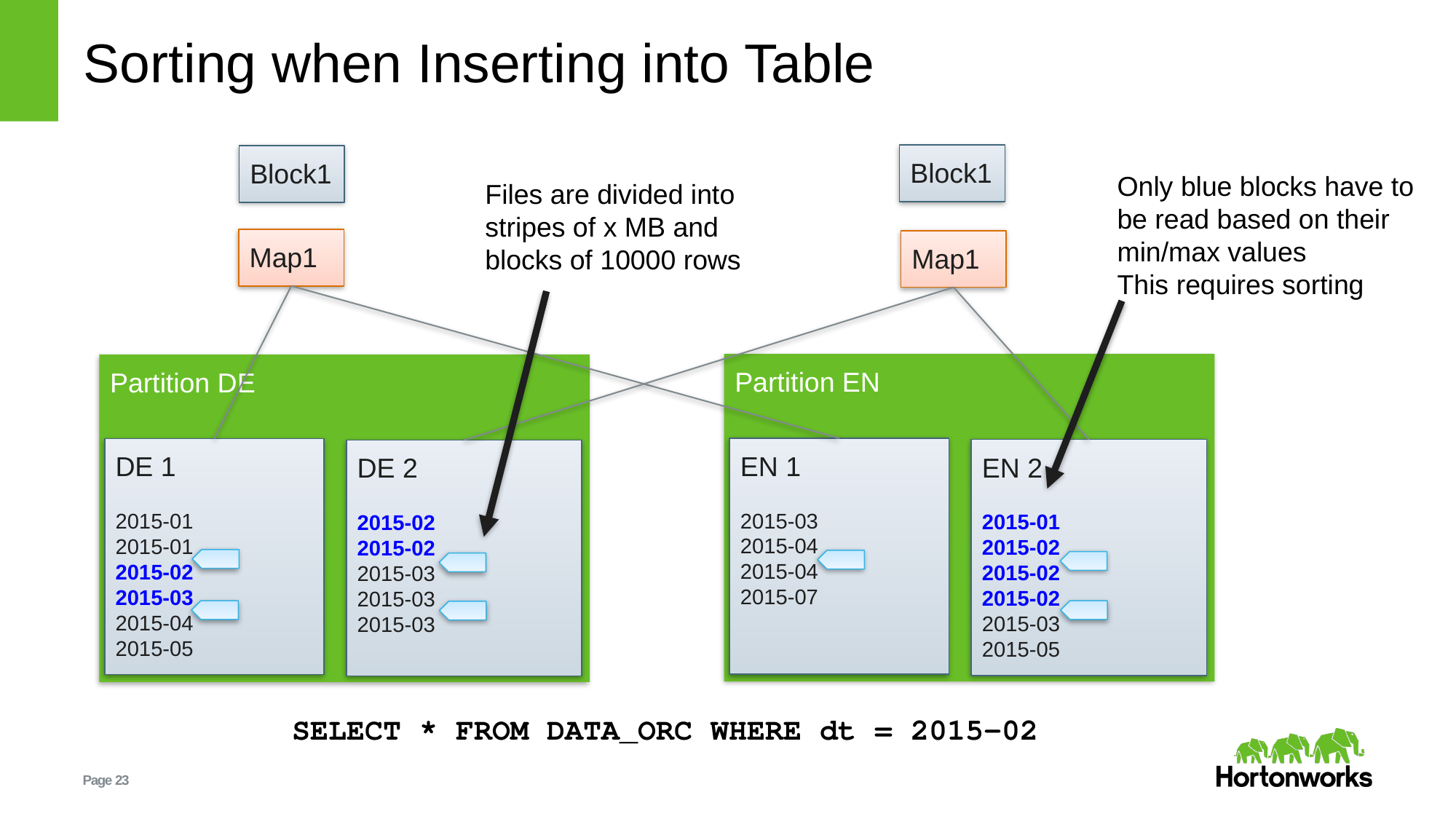

# Sorting when Inserting into Table
Block1
Block1
Only blue blocks have to be read based on their min/max values
This requires sorting
Files are divided into stripes of x MB and blocks of 10000 rows
Map1
Map1
Partition EN
Partition DE
EN 1

2015-03
2015-04
2015-04
2015-07

DE 1

2015-01
2015-01
2015-02
2015-03
2015-04
2015-05

EN 2

2015-01
2015-02
2015-02
2015-02
2015-03
2015-05

DE 2

2015-02
2015-02
2015-03
2015-03
2015-03

SELECT * FROM DATA_ORC WHERE dt = 2015-02